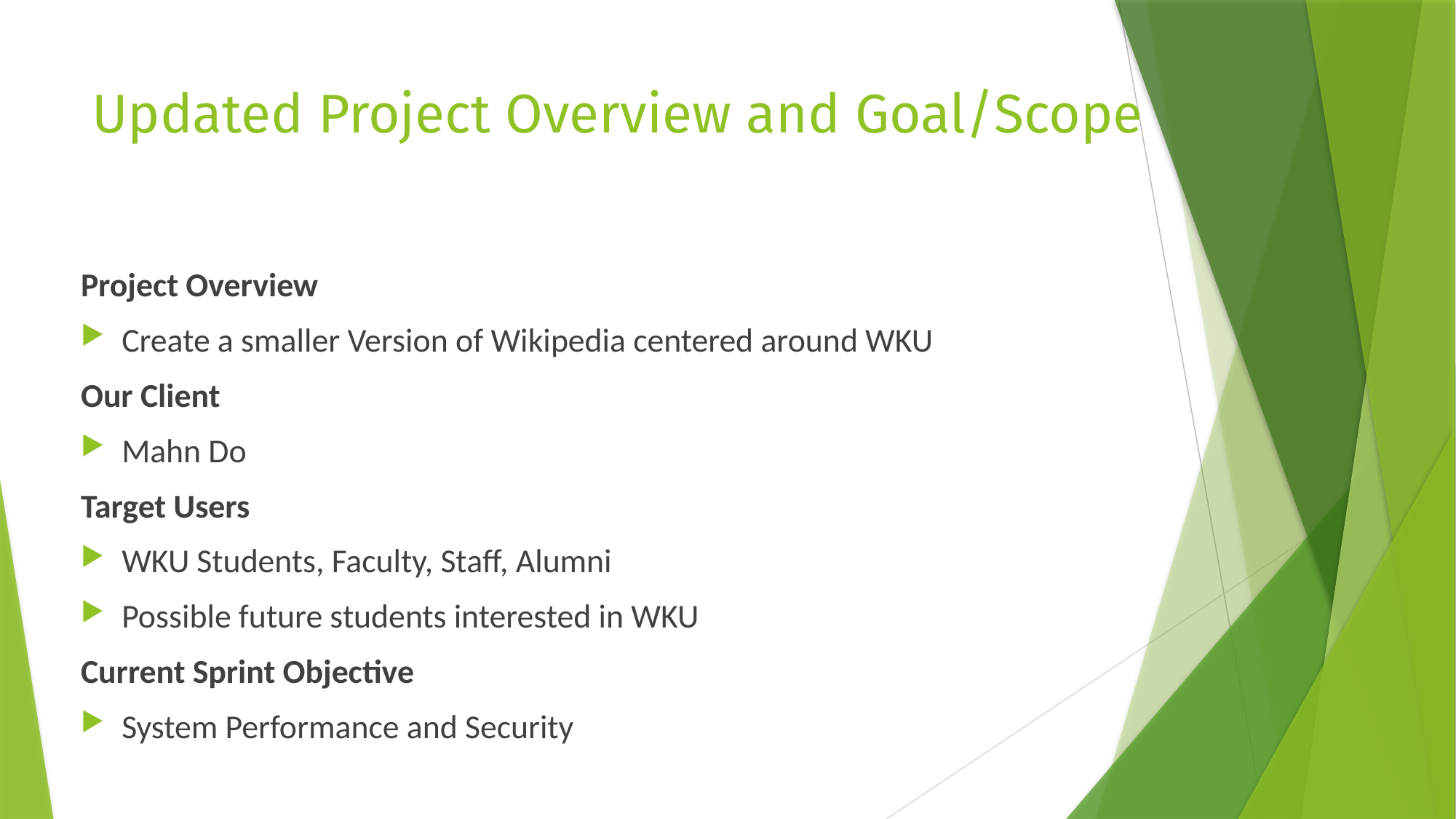

# Updated Project Overview and Goal/Scope
Project Overview
Create a smaller Version of Wikipedia centered around WKU
Our Client
Mahn Do
Target Users
WKU Students, Faculty, Staff, Alumni
Possible future students interested in WKU
Current Sprint Objective
System Performance and Security